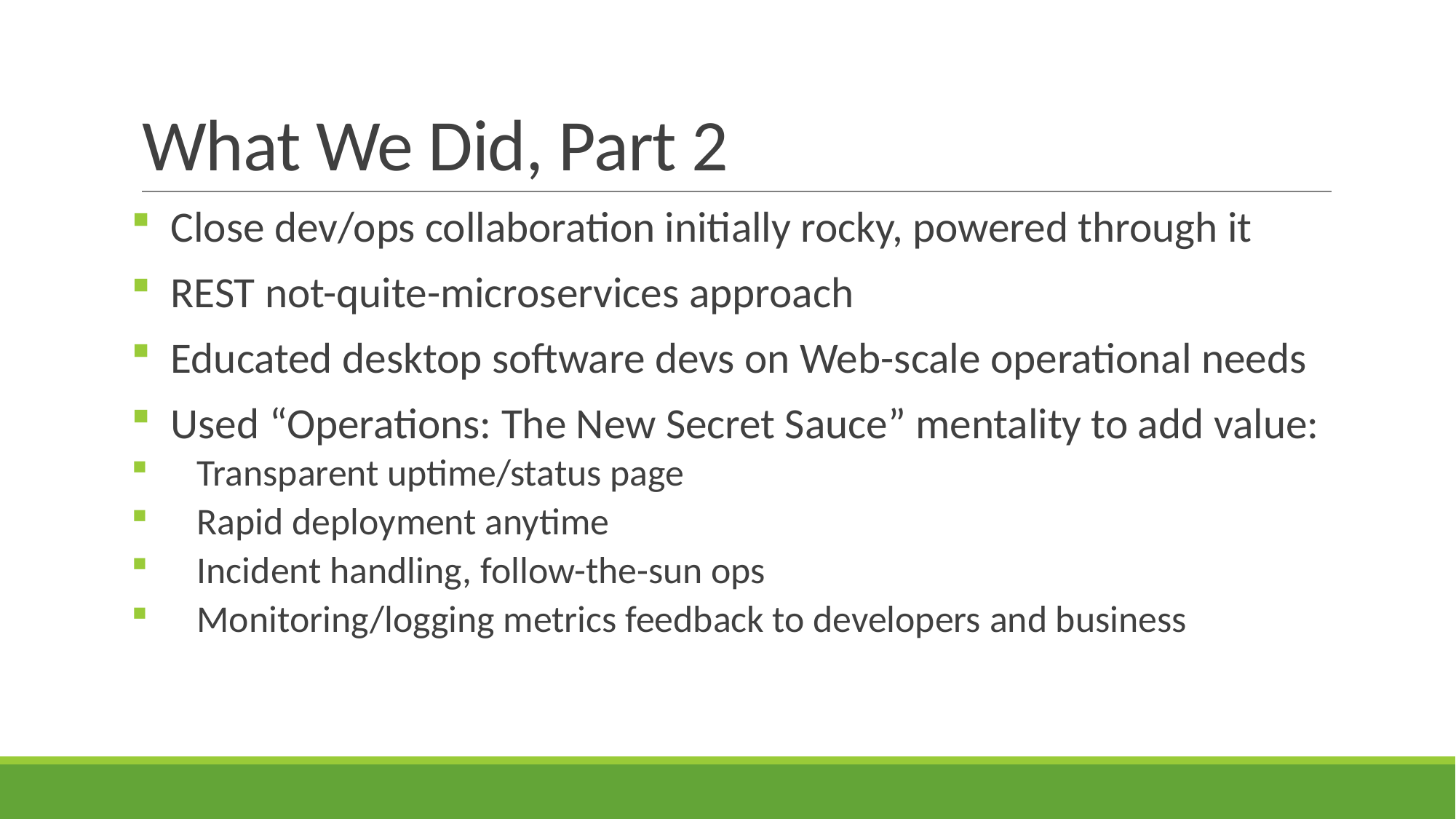

# What We Did, Part 2
Close dev/ops collaboration initially rocky, powered through it
REST not-quite-microservices approach
Educated desktop software devs on Web-scale operational needs
Used “Operations: The New Secret Sauce” mentality to add value:
Transparent uptime/status page
Rapid deployment anytime
Incident handling, follow-the-sun ops
Monitoring/logging metrics feedback to developers and business